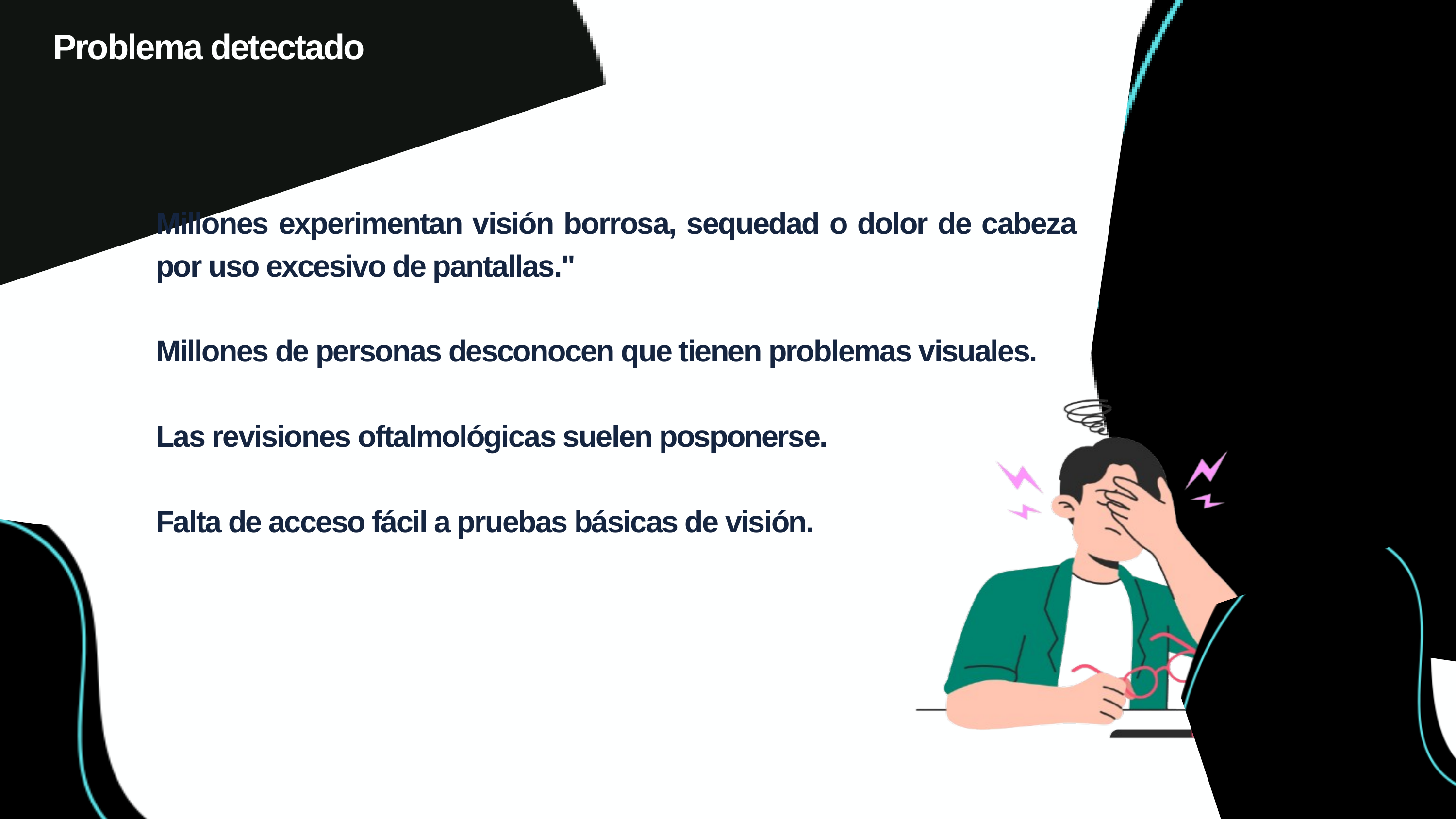

Problema detectado
Millones experimentan visión borrosa, sequedad o dolor de cabeza por uso excesivo de pantallas."

Millones de personas desconocen que tienen problemas visuales.

Las revisiones oftalmológicas suelen posponerse.

Falta de acceso fácil a pruebas básicas de visión.